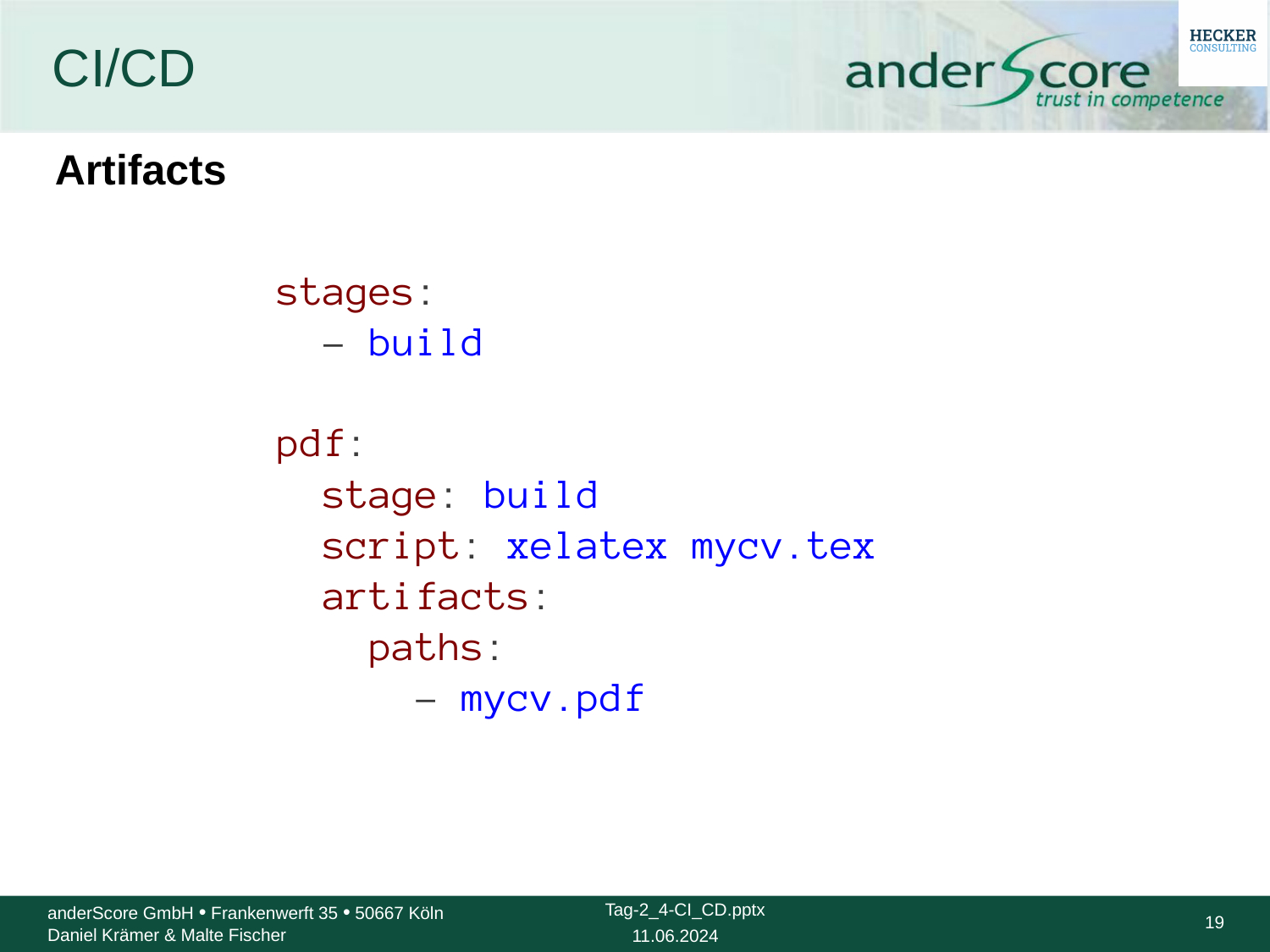

# CI/CD
Artifacts
stages:
  - build
pdf:
  stage: build
  script: xelatex mycv.tex
  artifacts:
    paths:
      - mycv.pdf